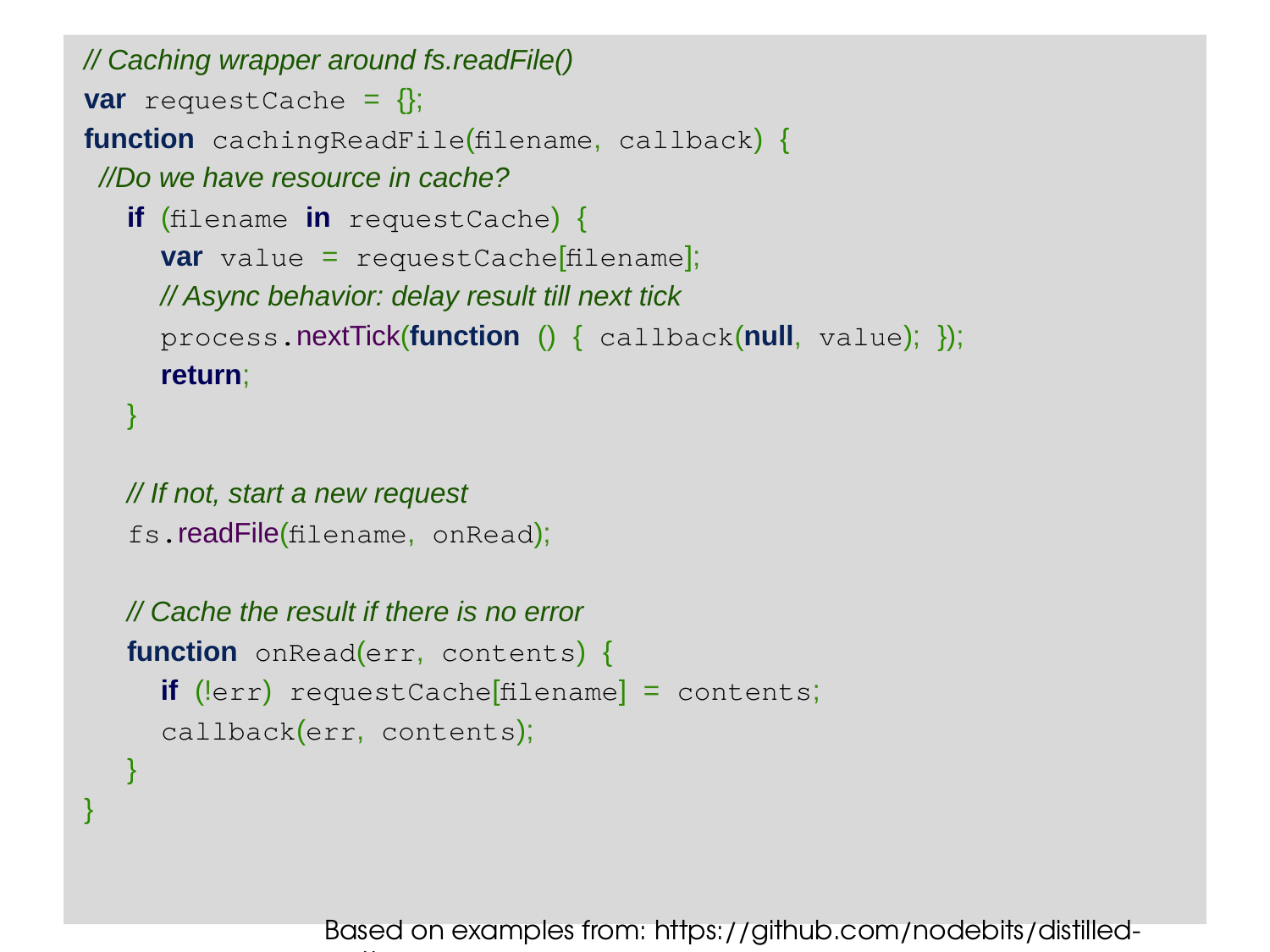

// Caching wrapper around fs.readFile()
 var requestCache = {};
 function cachingReadFile(filename, callback) {
   //Do we have resource in cache?
   if (filename in requestCache) {
     var value = requestCache[filename];
     // Async behavior: delay result till next tick
     process.nextTick(function () { callback(null, value); });
     return;
   }

   // If not, start a new request
   fs.readFile(filename, onRead);

   // Cache the result if there is no error
   function onRead(err, contents) {
     if (!err) requestCache[filename] = contents;
     callback(err, contents);
   }
 }
Based on examples from: https://github.com/nodebits/distilled-patterns/